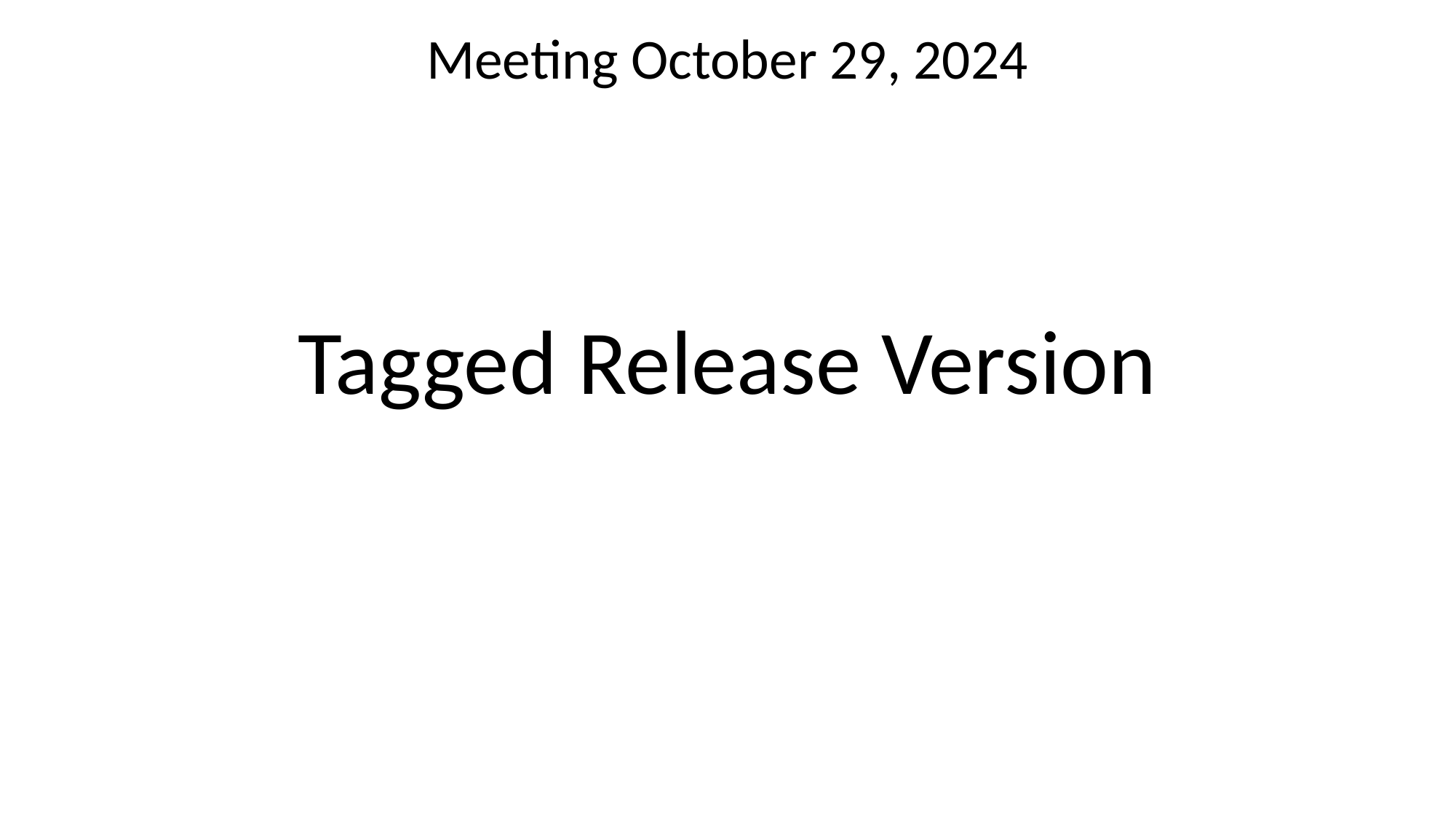

Meeting October 29, 2024
# Tagged Release Version